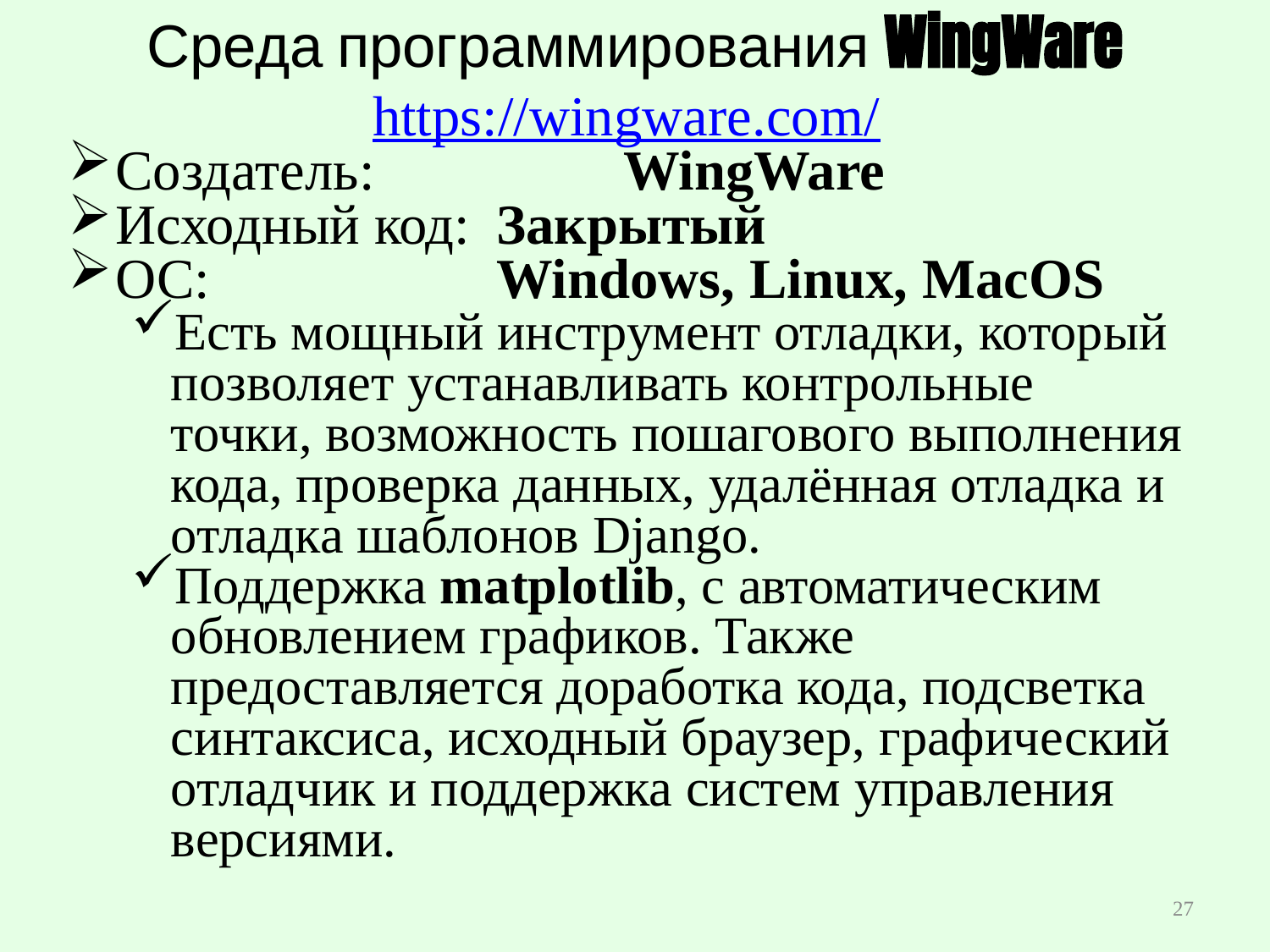

# Среда программирования WingWare
https://wingware.com/
Создатель: 		WingWare
Исходный код: 	Закрытый
ОС: 			Windows, Linux, MacOS
Есть мощный инструмент отладки, который позволяет устанавливать контрольные точки, возможность пошагового выполнения кода, проверка данных, удалённая отладка и отладка шаблонов Django.
Поддержка matplotlib, с автоматическим обновлением графиков. Также предоставляется доработка кода, подсветка синтаксиса, исходный браузер, графический отладчик и поддержка систем управления версиями.

27